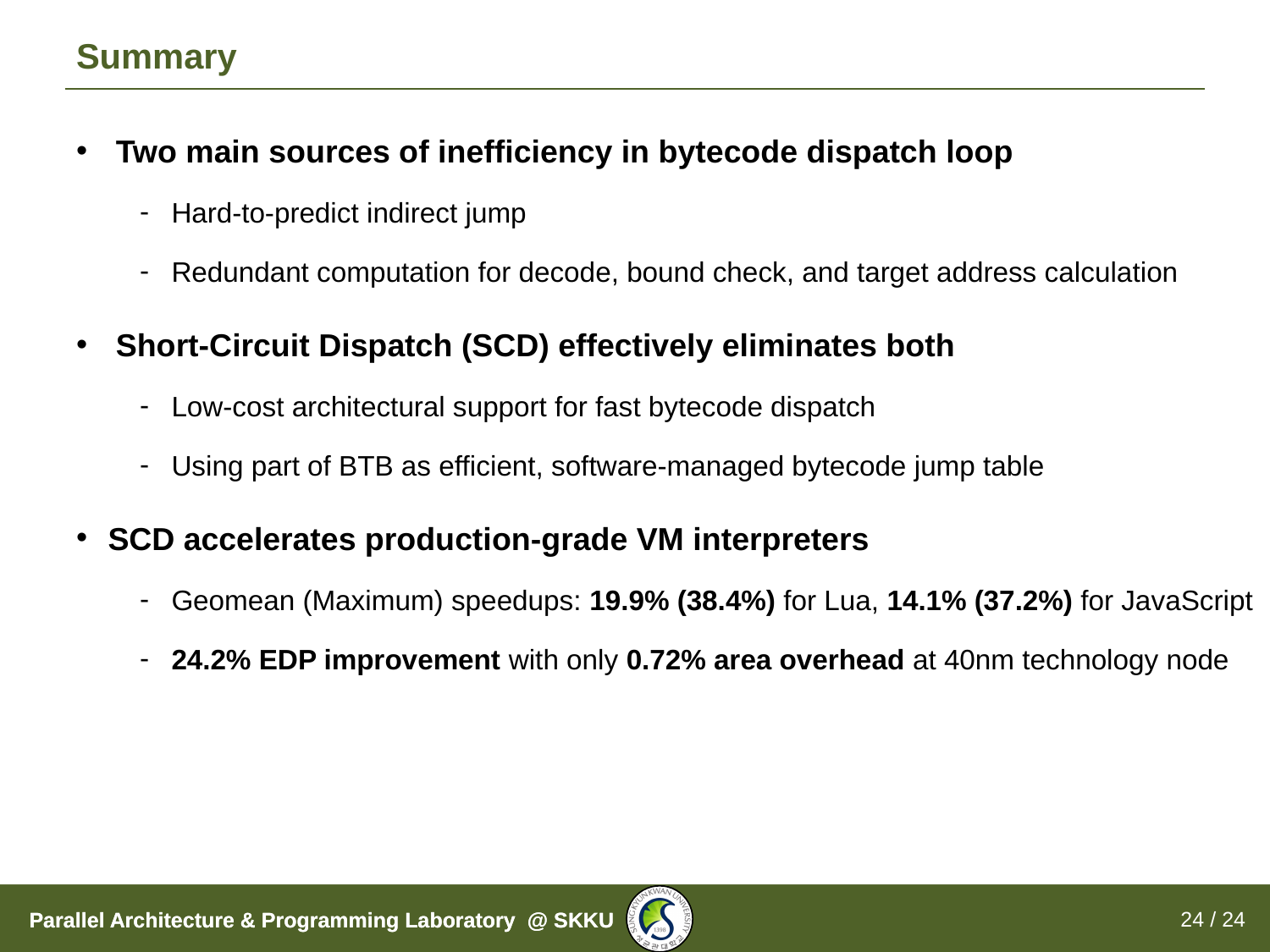

# Summary
Two main sources of inefficiency in bytecode dispatch loop
Hard-to-predict indirect jump
Redundant computation for decode, bound check, and target address calculation
Short-Circuit Dispatch (SCD) effectively eliminates both
Low-cost architectural support for fast bytecode dispatch
Using part of BTB as efficient, software-managed bytecode jump table
SCD accelerates production-grade VM interpreters
Geomean (Maximum) speedups: 19.9% (38.4%) for Lua, 14.1% (37.2%) for JavaScript
24.2% EDP improvement with only 0.72% area overhead at 40nm technology node
24 / 24